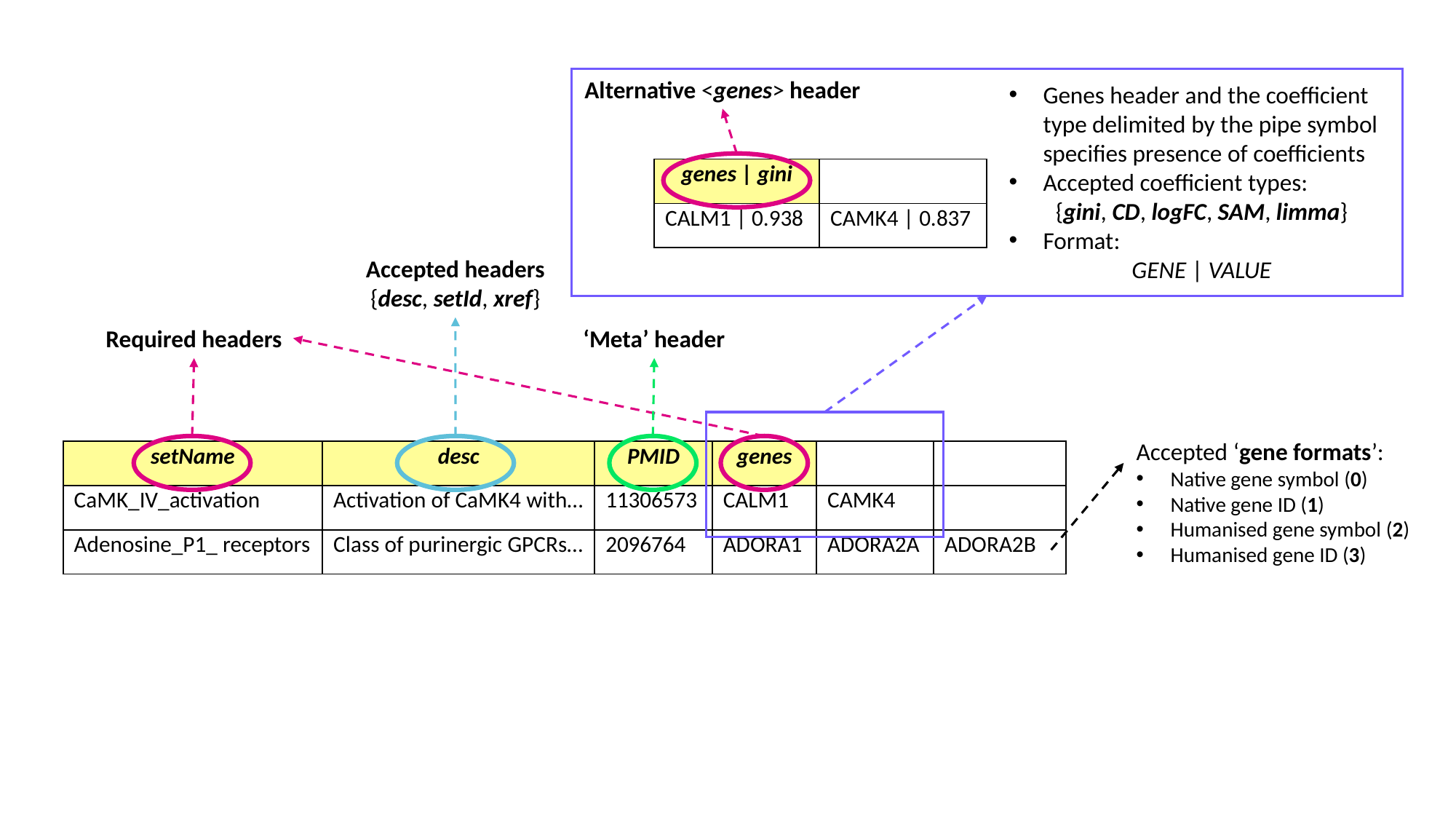

Alternative <genes> header

Genes header and the coefficient type delimited by the pipe symbol specifies presence of coefficients
Accepted coefficient types:
{gini, CD, logFC, SAM, limma}
Format:
GENE | VALUE

| genes | gini |  |
| --- | --- |
| CALM1 | 0.938 | CAMK4 | 0.837 |
Accepted headers
{desc, setId, xref}
‘Meta’ header
Required headers

Accepted ‘gene formats’:
Native gene symbol (0)
Native gene ID (1)
Humanised gene symbol (2)
Humanised gene ID (3)

| setName | desc | PMID | genes |  |  |
| --- | --- | --- | --- | --- | --- |
| CaMK\_IV\_activation | Activation of CaMK4 with… | 11306573 | CALM1 | CAMK4 |  |
| Adenosine\_P1\_ receptors | Class of purinergic GPCRs… | 2096764 | ADORA1 | ADORA2A | ADORA2B |